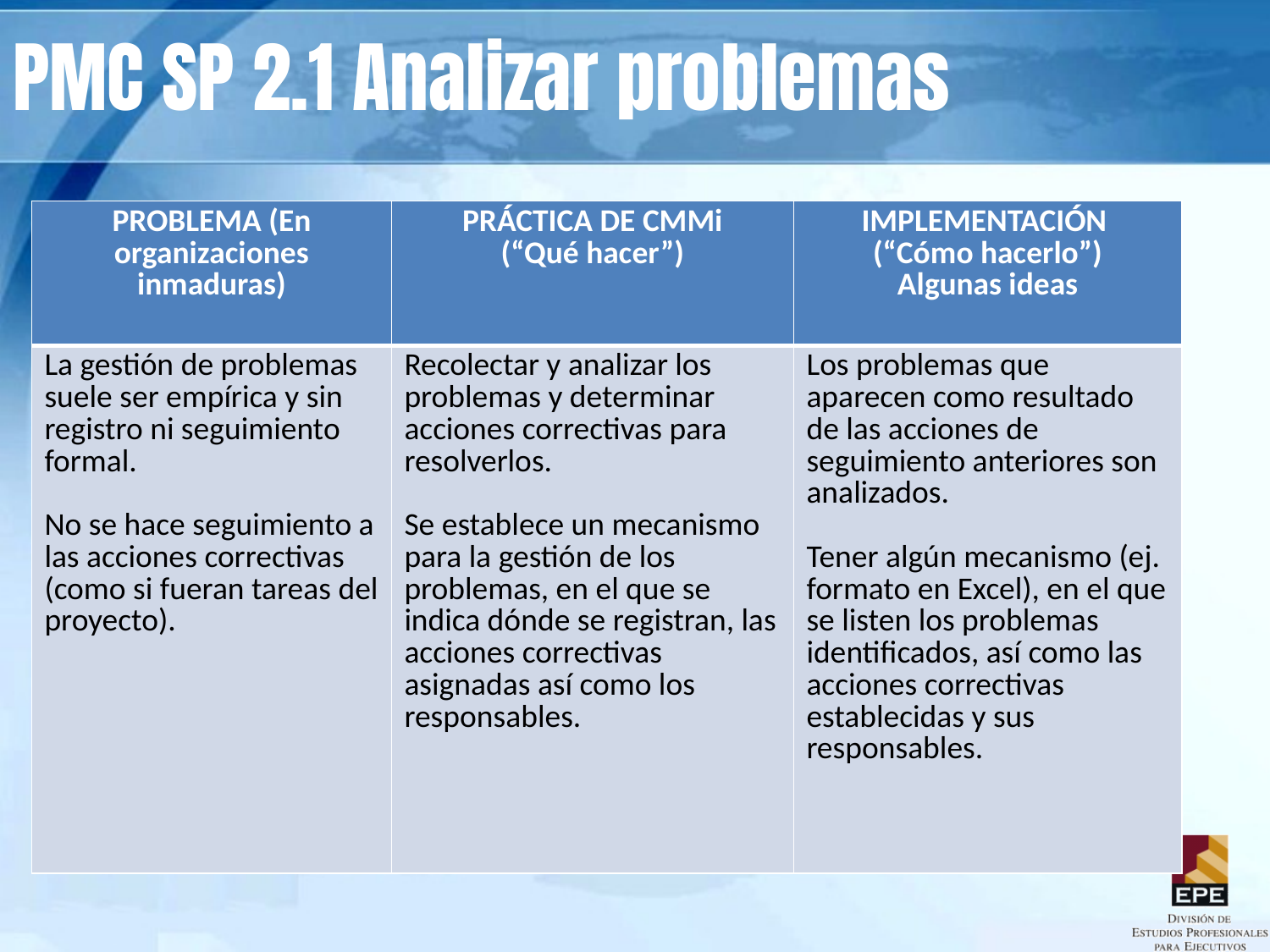

# PMC SP 2.1 Analizar problemas
| PROBLEMA (En organizaciones inmaduras) | PRÁCTICA DE CMMi (“Qué hacer”) | IMPLEMENTACIÓN (“Cómo hacerlo”) Algunas ideas |
| --- | --- | --- |
| La gestión de problemas suele ser empírica y sin registro ni seguimiento formal. No se hace seguimiento a las acciones correctivas (como si fueran tareas del proyecto). | Recolectar y analizar los problemas y determinar acciones correctivas para resolverlos. Se establece un mecanismo para la gestión de los problemas, en el que se indica dónde se registran, las acciones correctivas asignadas así como los responsables. | Los problemas que aparecen como resultado de las acciones de seguimiento anteriores son analizados. Tener algún mecanismo (ej. formato en Excel), en el que se listen los problemas identificados, así como las acciones correctivas establecidas y sus responsables. |